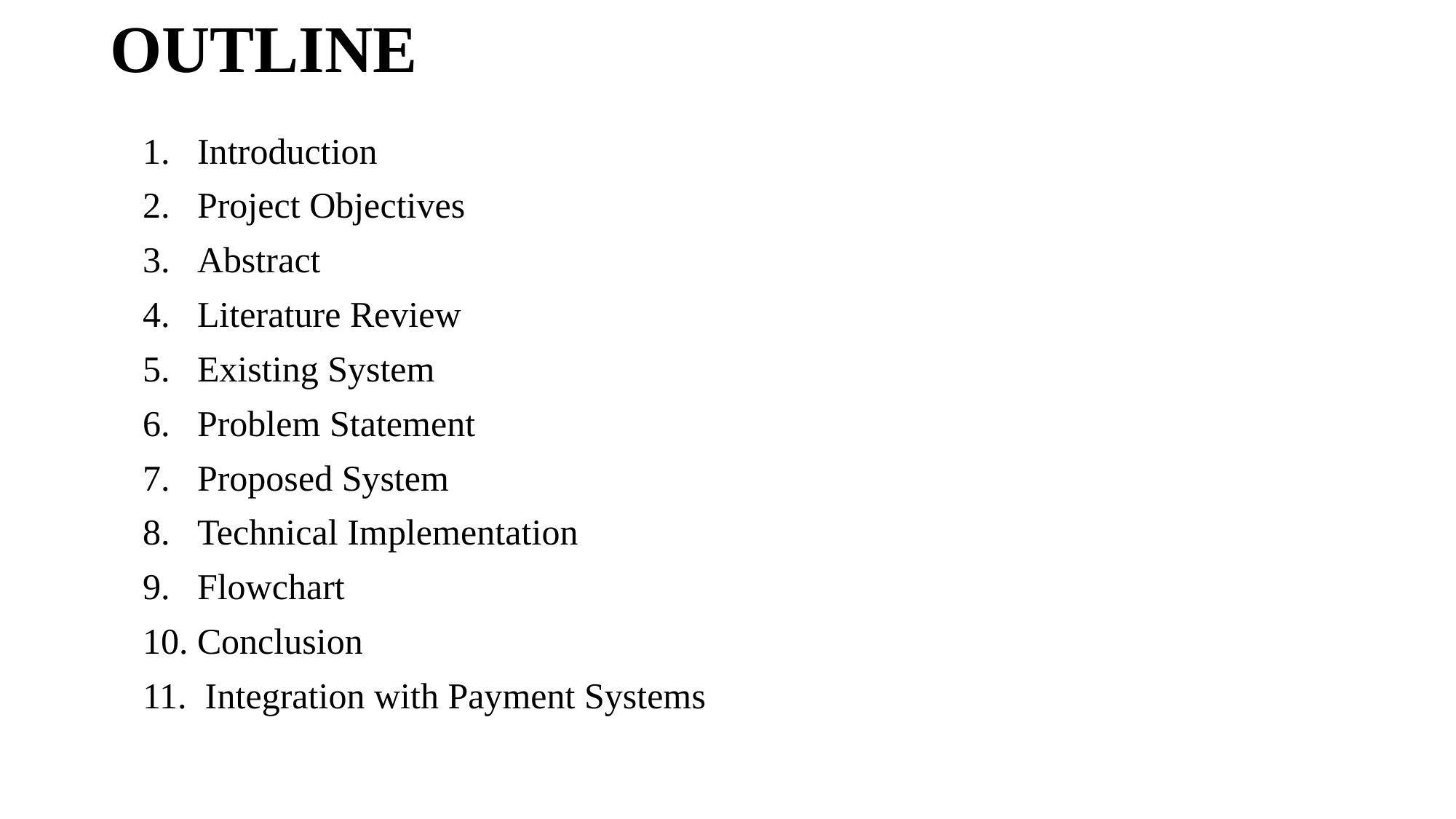

# OUTLINE
1.   Introduction
Project Objectives
Abstract
Literature Review
Existing System
Problem Statement
Proposed System
Technical Implementation
Flowchart
Conclusion
11.  Integration with Payment Systems